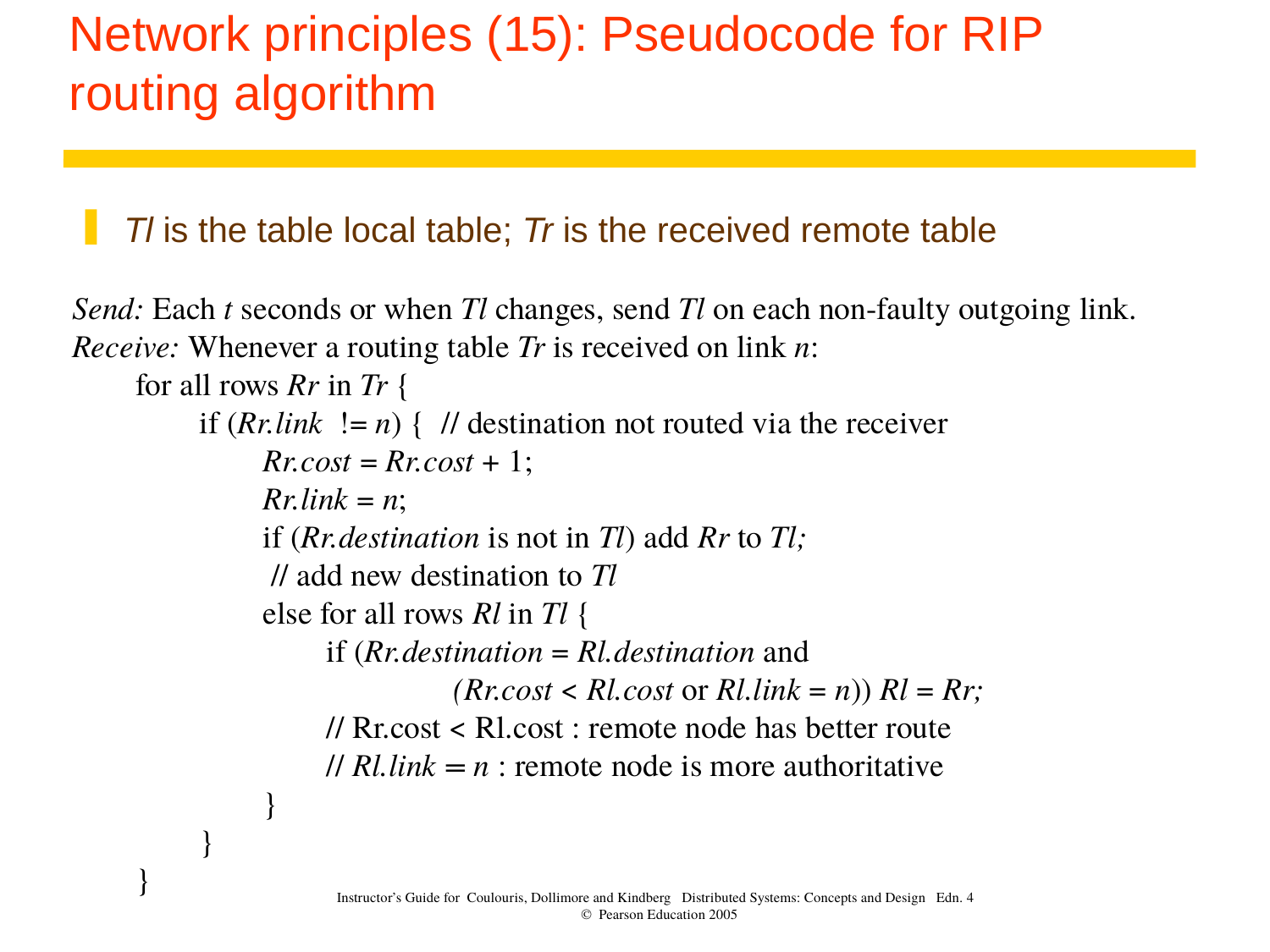

# Network principles (15): Pseudocode for RIP routing algorithm
Tl is the table local table; Tr is the received remote table
Send: Each t seconds or when Tl changes, send Tl on each non-faulty outgoing link.
Receive: Whenever a routing table Tr is received on link n:
for all rows Rr in Tr {
if (Rr.link  != n) {  // destination not routed via the receiver
Rr.cost = Rr.cost + 1;
Rr.link = n;
if (Rr.destination is not in Tl) add Rr to Tl;
 // add new destination to Tl
else for all rows Rl in Tl {
if (Rr.destination = Rl.destination and
	(Rr.cost < Rl.cost or Rl.link = n)) Rl = Rr;
// Rr.cost < Rl.cost : remote node has better route
// Rl.link = n : remote node is more authoritative
}
}
}
Instructor’s Guide for  Coulouris, Dollimore and Kindberg   Distributed Systems: Concepts and Design   Edn. 4
©  Pearson Education 2005